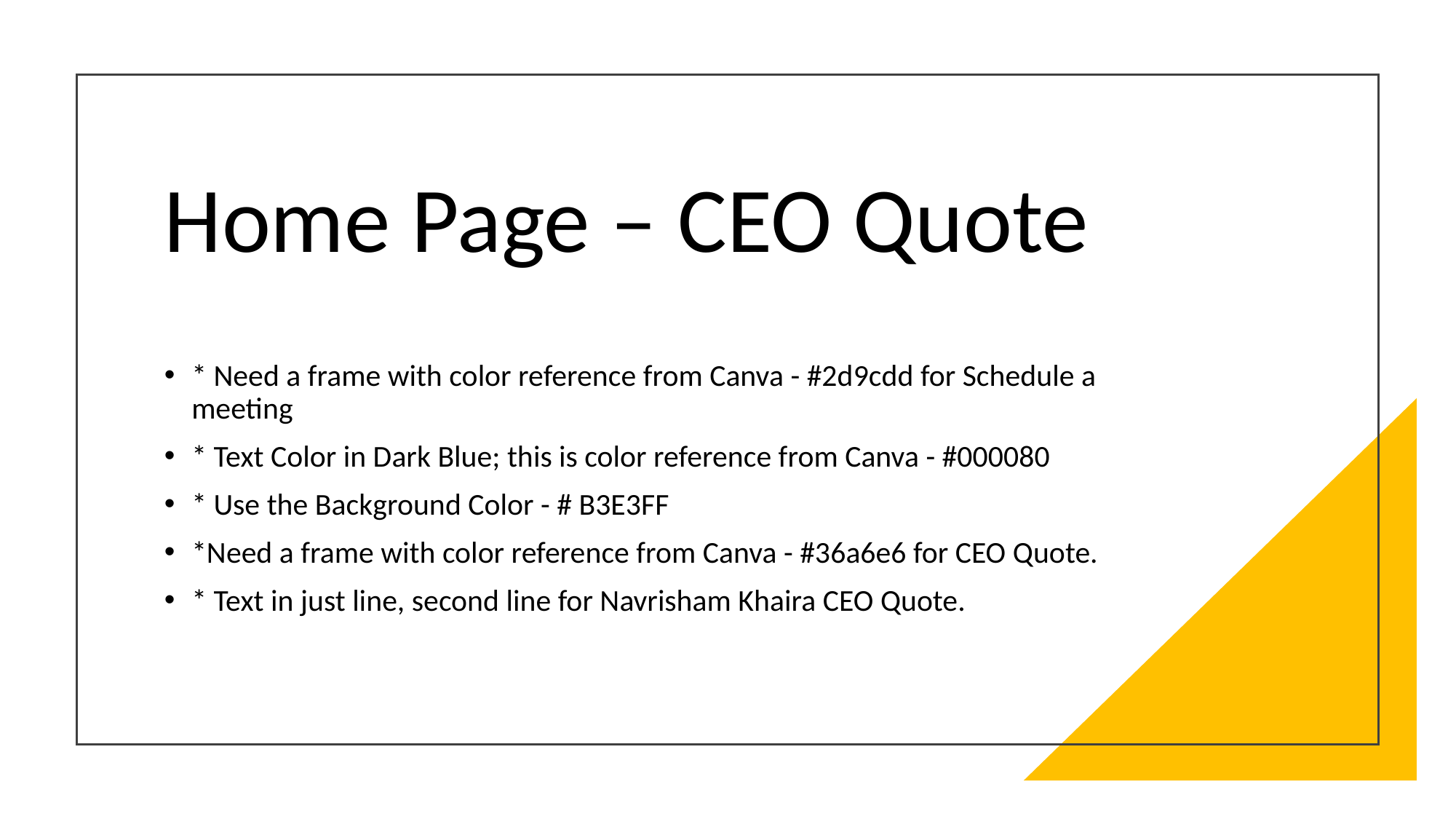

# Home Page – CEO Quote
* Need a frame with color reference from Canva - #2d9cdd for Schedule a meeting
* Text Color in Dark Blue; this is color reference from Canva - #000080
* Use the Background Color - # B3E3FF
*Need a frame with color reference from Canva - #36a6e6 for CEO Quote.
* Text in just line, second line for Navrisham Khaira CEO Quote.